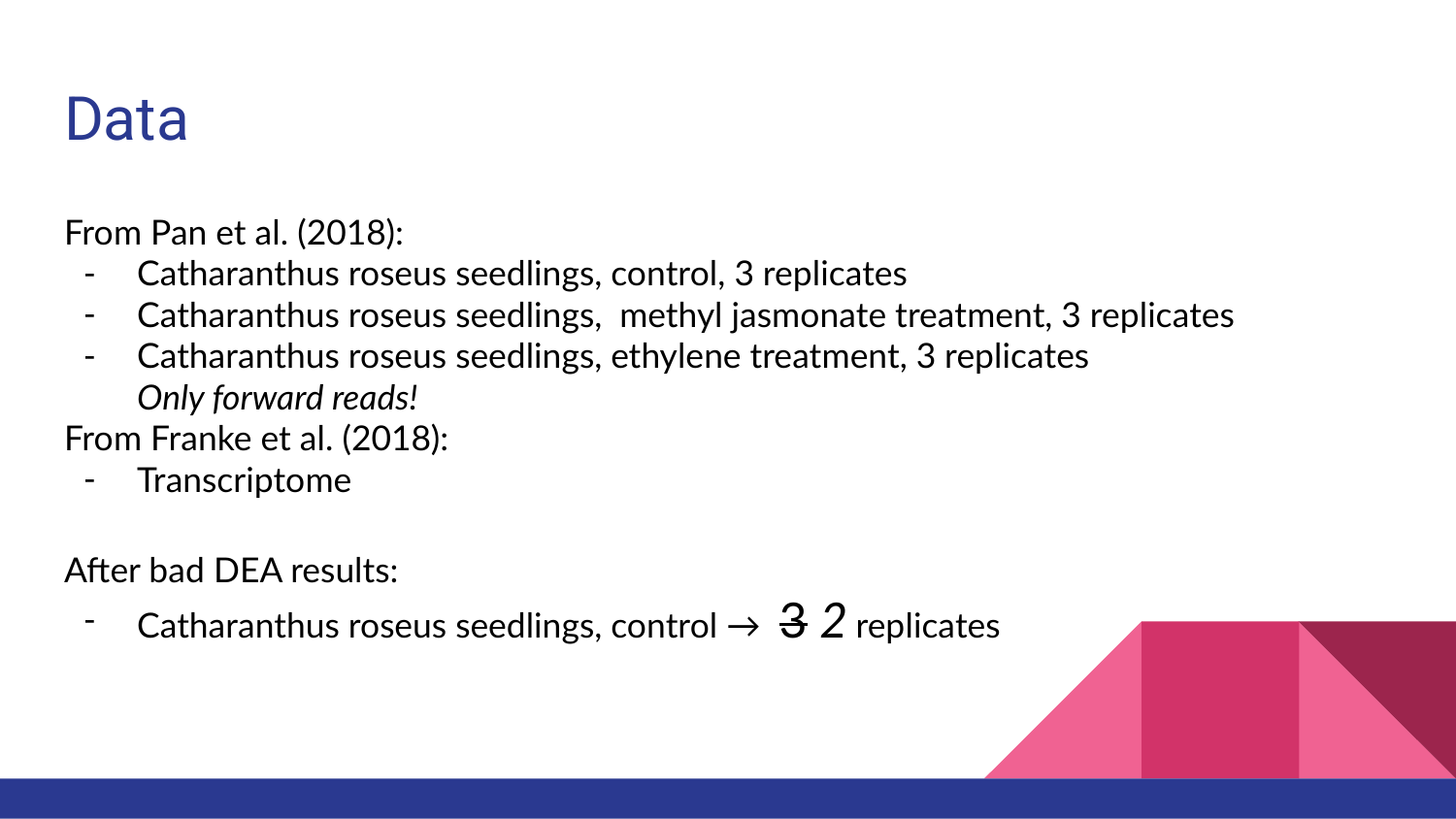

# Data
From Pan et al. (2018):
Catharanthus roseus seedlings, control, 3 replicates
Catharanthus roseus seedlings,  methyl jasmonate treatment, 3 replicates
Catharanthus roseus seedlings, ethylene treatment, 3 replicates
Only forward reads!
From Franke et al. (2018):
Transcriptome
After bad DEA results:
Catharanthus roseus seedlings, control →  3 2 replicates